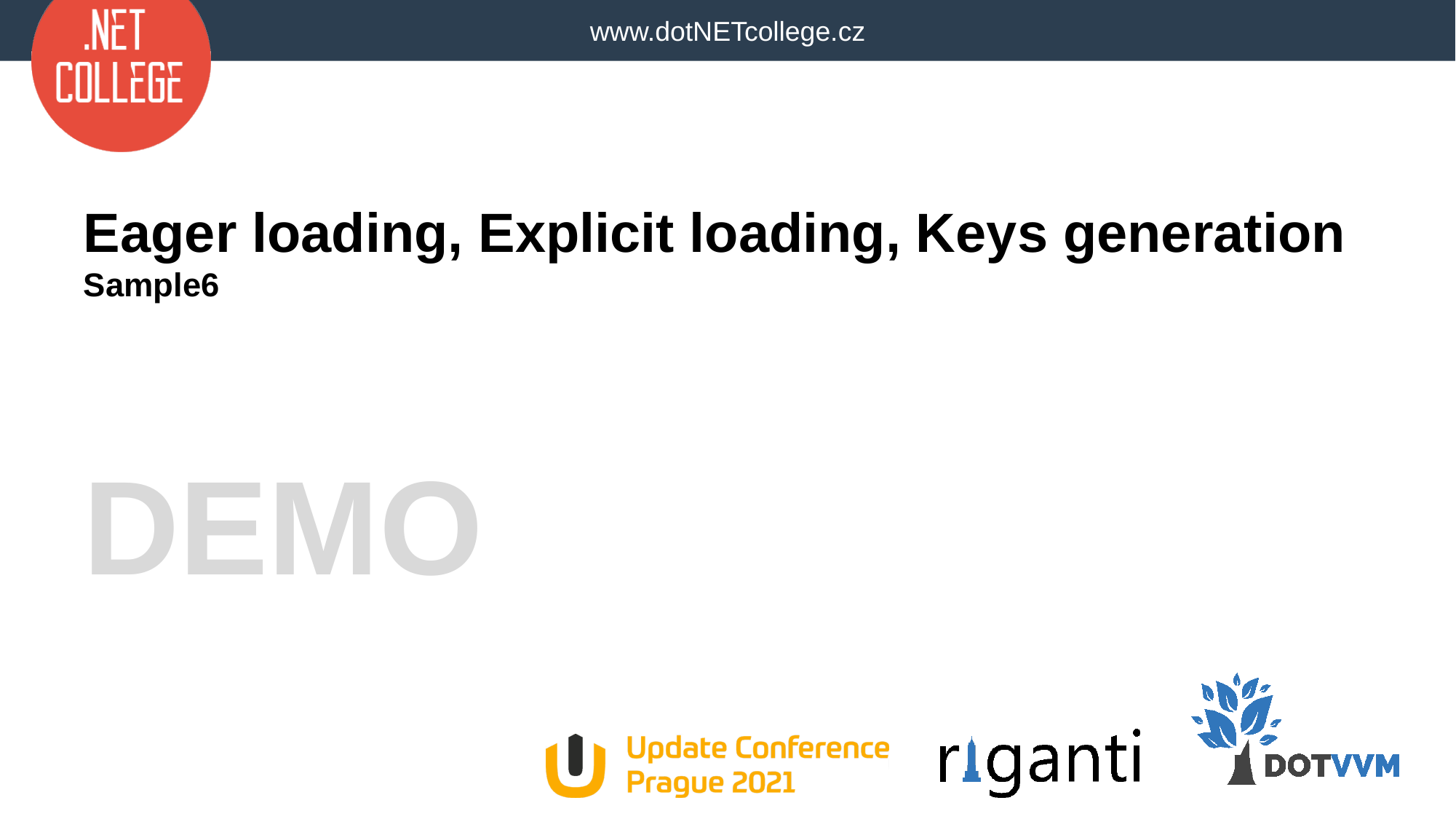

# Eager loading, Explicit loading, Keys generation Sample6